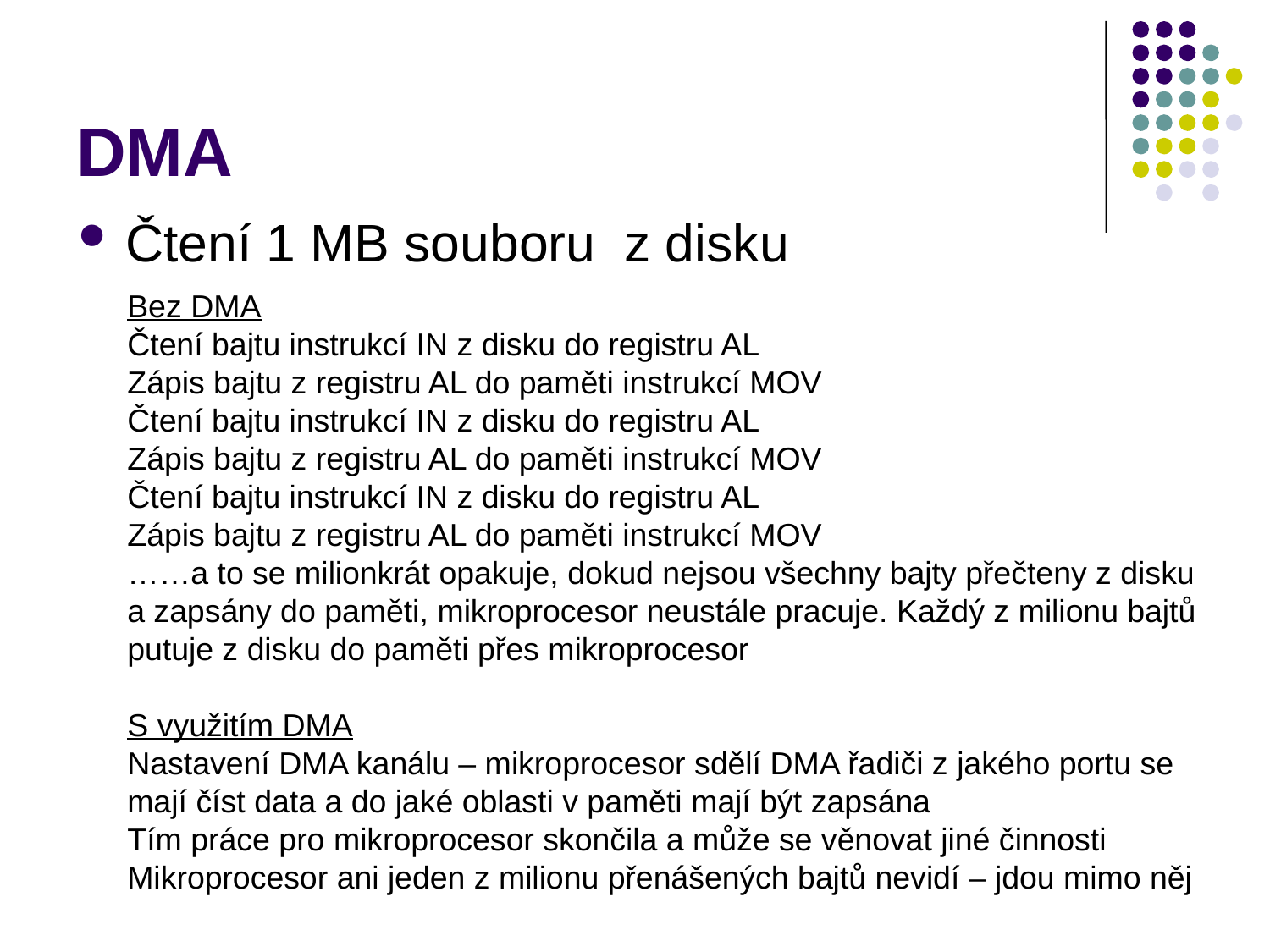

# DMA
Čtení 1 MB souboru  z disku
Bez DMA
Čtení bajtu instrukcí IN z disku do registru AL
Zápis bajtu z registru AL do paměti instrukcí MOV
Čtení bajtu instrukcí IN z disku do registru AL
Zápis bajtu z registru AL do paměti instrukcí MOV
Čtení bajtu instrukcí IN z disku do registru AL
Zápis bajtu z registru AL do paměti instrukcí MOV
……a to se milionkrát opakuje, dokud nejsou všechny bajty přečteny z disku a zapsány do paměti, mikroprocesor neustále pracuje. Každý z milionu bajtů putuje z disku do paměti přes mikroprocesor

S využitím DMA
Nastavení DMA kanálu – mikroprocesor sdělí DMA řadiči z jakého portu se mají číst data a do jaké oblasti v paměti mají být zapsána
Tím práce pro mikroprocesor skončila a může se věnovat jiné činnosti
Mikroprocesor ani jeden z milionu přenášených bajtů nevidí – jdou mimo něj